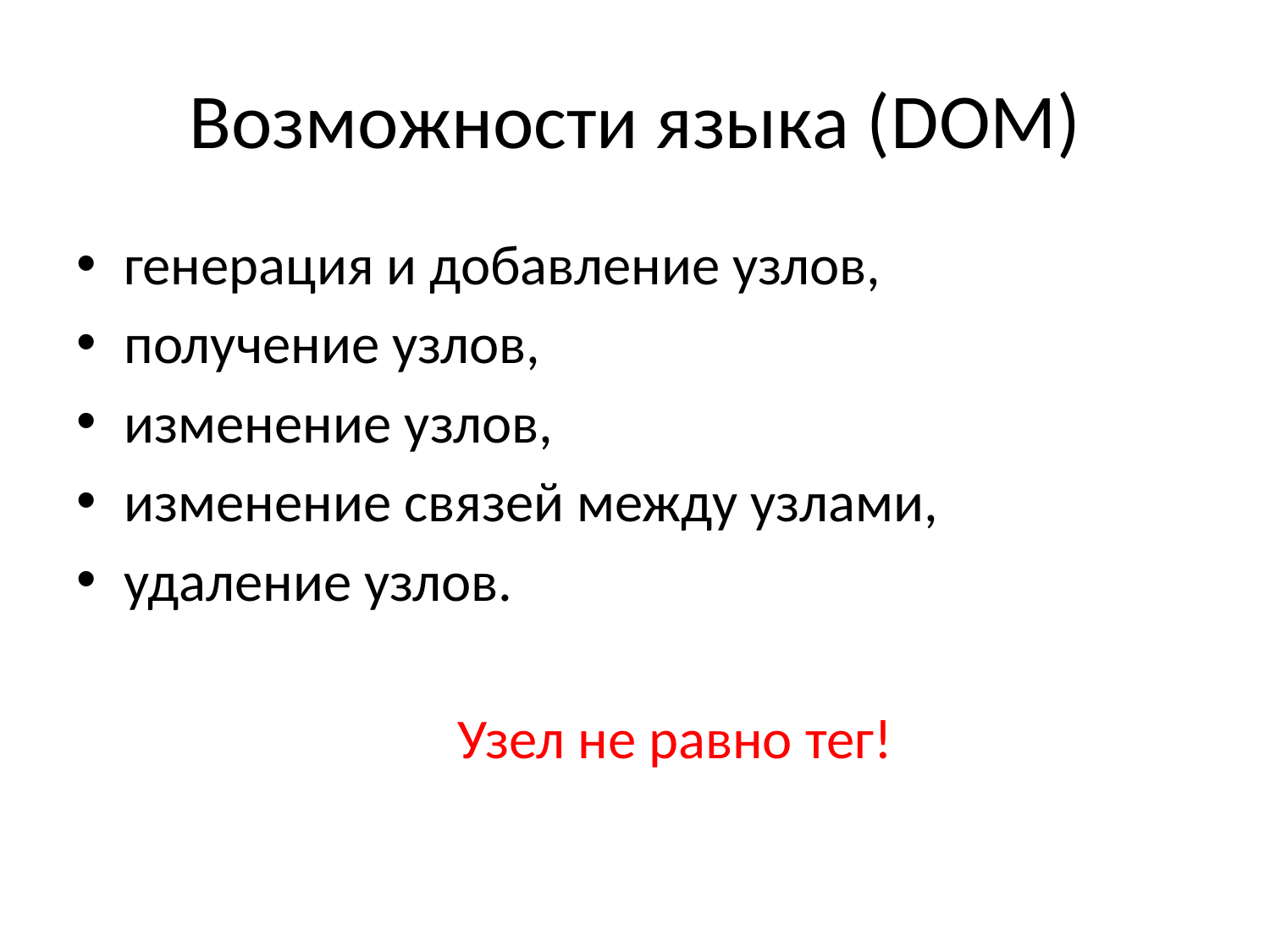

# Возможности языка (DOM)
генерация и добавление узлов,
получение узлов,
изменение узлов,
изменение связей между узлами,
удаление узлов.

			Узел не равно тег!